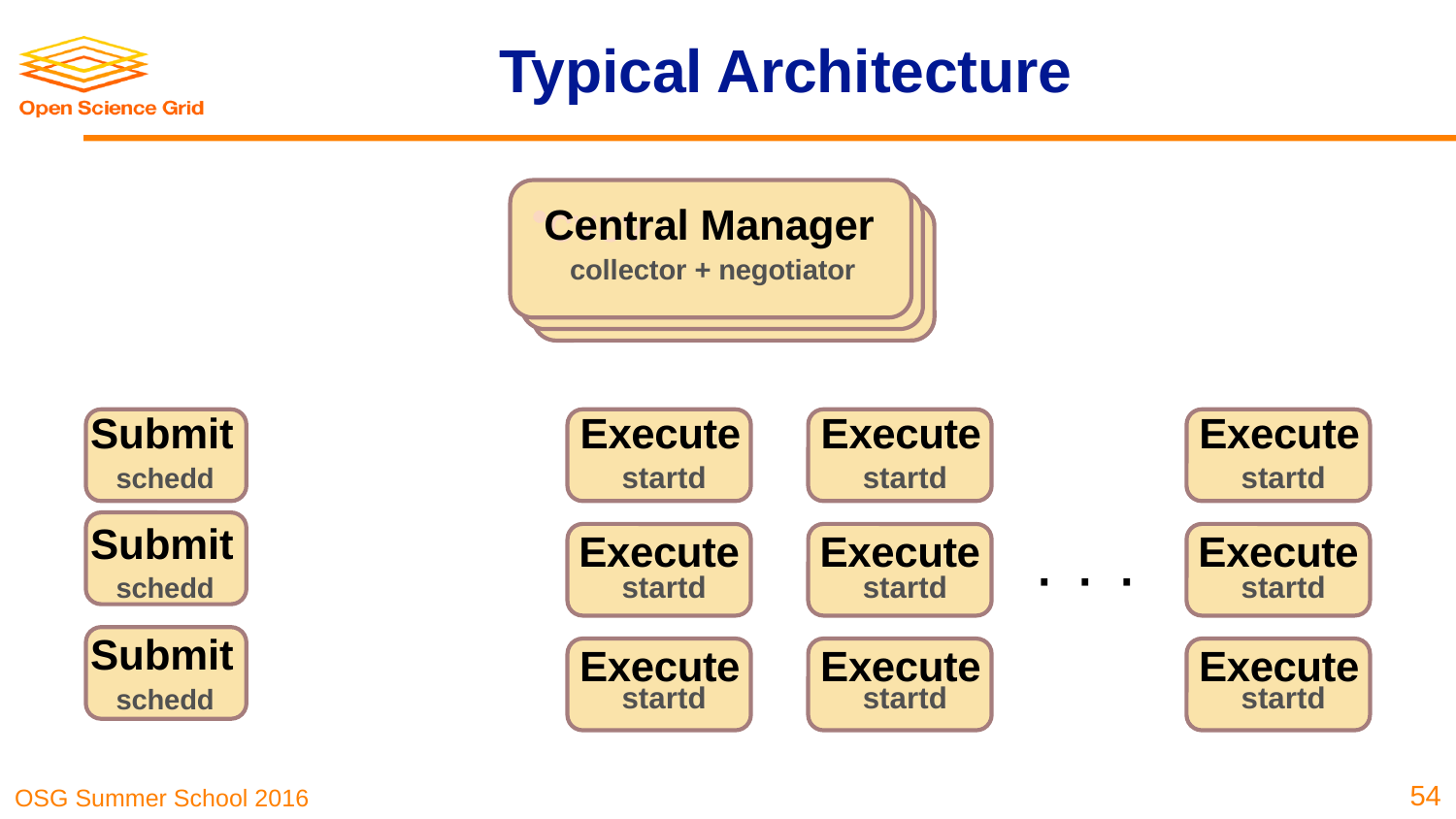

Typical Architecture

cvcv

Central Manager

collector + negotiator

Submit

Execute

Execute

Execute

schedd

startd

startd

startd

· · ·

Submit

Execute

Execute

Execute

schedd

startd

startd

startd

Submit

Execute

Execute

Execute

schedd

startd

startd

startd

54